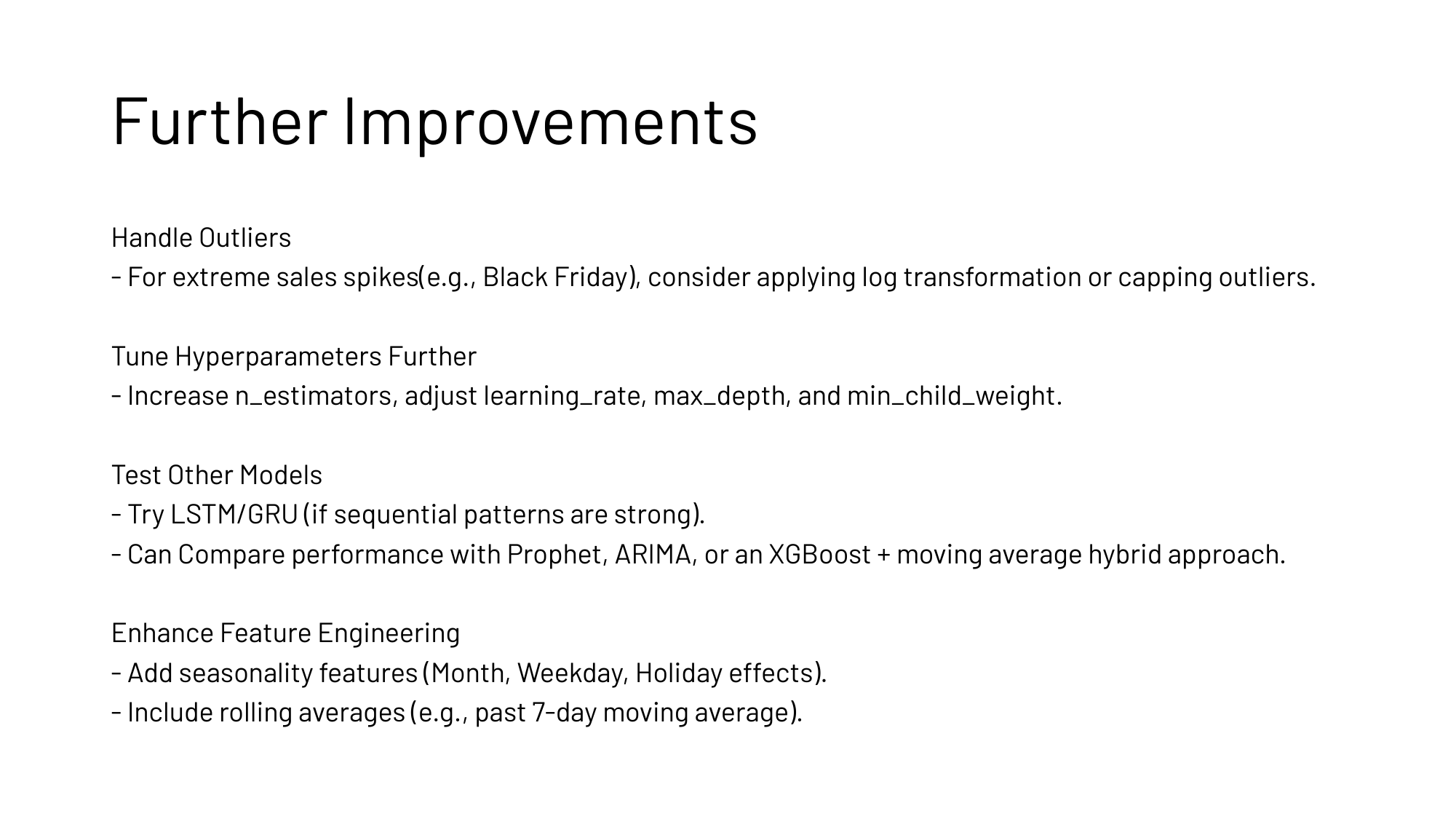

# Further Improvements
Handle Outliers
- For extreme sales spikes(e.g., Black Friday), consider applying log transformation or capping outliers.

Tune Hyperparameters Further
- Increase n_estimators, adjust learning_rate, max_depth, and min_child_weight.

Test Other Models
- Try LSTM/GRU (if sequential patterns are strong).
- Can Compare performance with Prophet, ARIMA, or an XGBoost + moving average hybrid approach.

Enhance Feature Engineering
- Add seasonality features (Month, Weekday, Holiday effects).
- Include rolling averages (e.g., past 7-day moving average).